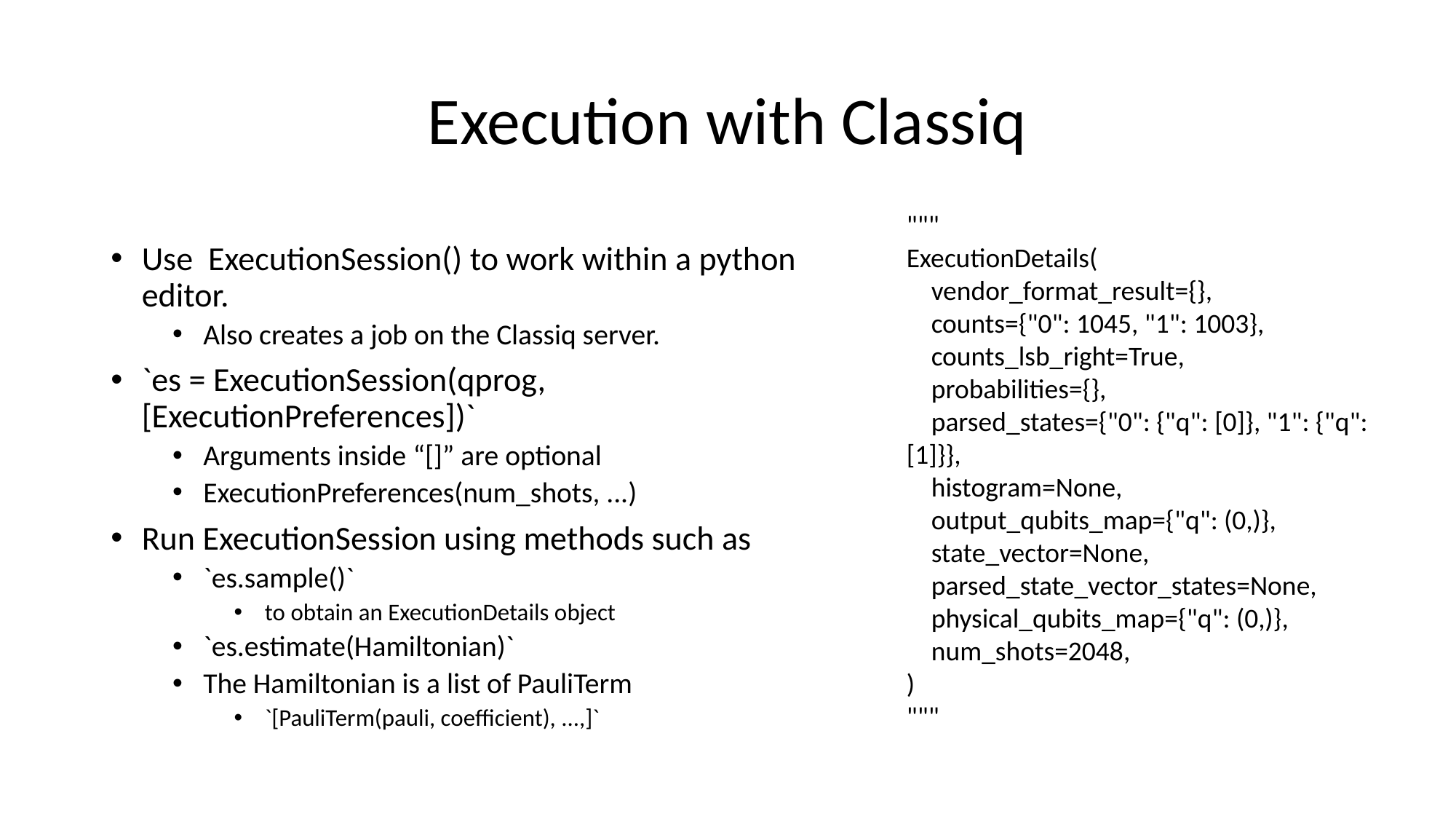

# Execution with Classiq

Use  ExecutionSession() to work within a python editor.
Also creates a job on the Classiq server.
`es = ExecutionSession(qprog, [ExecutionPreferences])`
Arguments inside “[]” are optional
ExecutionPreferences(num_shots, ...)
Run ExecutionSession using methods such as
`es.sample()`
to obtain an ExecutionDetails object
`es.estimate(Hamiltonian)`
The Hamiltonian is a list of PauliTerm
`[PauliTerm(pauli, coefficient), ...,]`
"""
ExecutionDetails(
    vendor_format_result={},
    counts={"0": 1045, "1": 1003},
    counts_lsb_right=True,
    probabilities={},
    parsed_states={"0": {"q": [0]}, "1": {"q": [1]}},
    histogram=None,
    output_qubits_map={"q": (0,)},
    state_vector=None,
    parsed_state_vector_states=None,
    physical_qubits_map={"q": (0,)},
    num_shots=2048,
)
"""